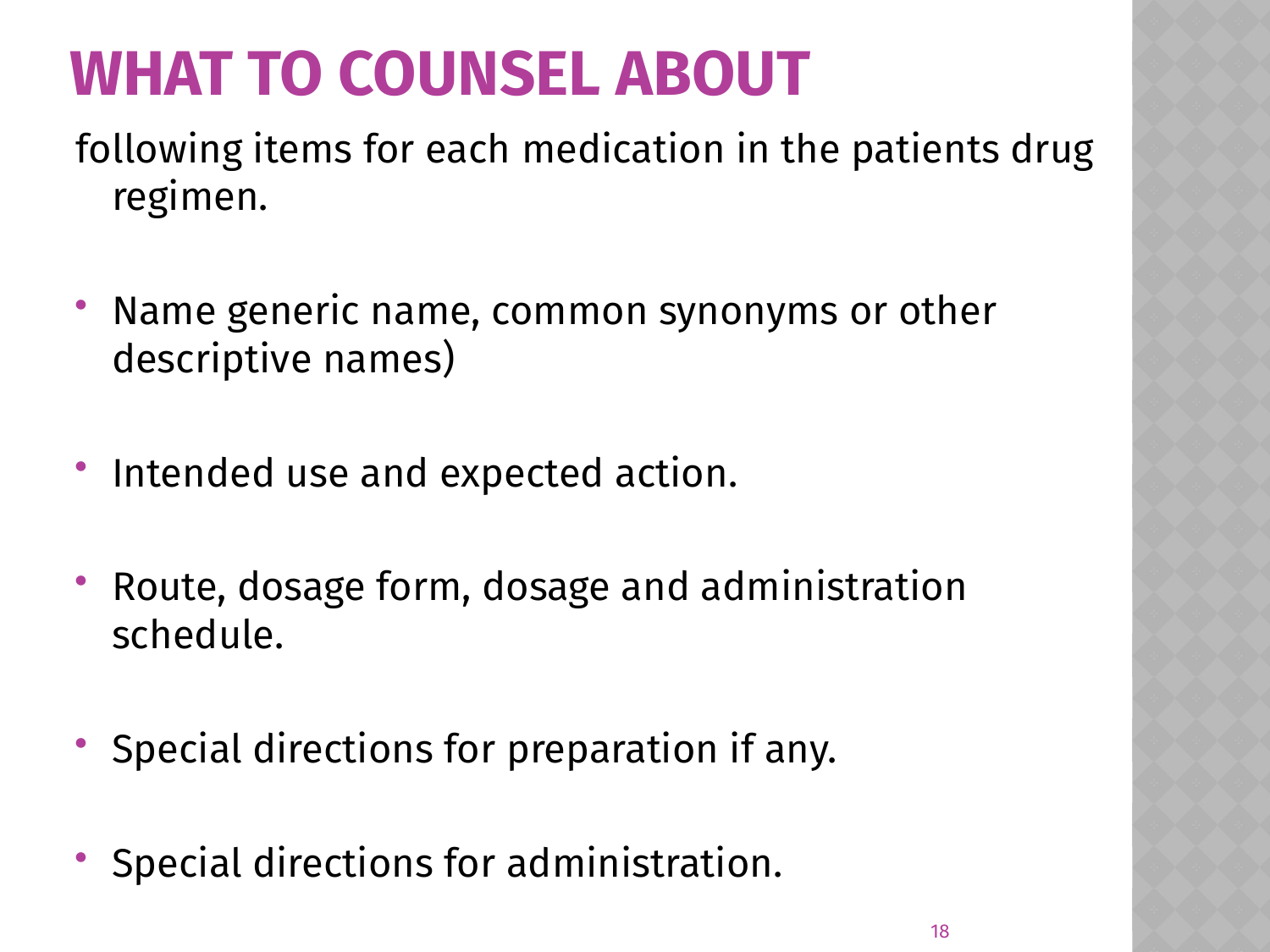

# WHAT TO COUNSEL ABOUT
following items for each medication in the patients drug regimen.

Name generic name, common synonyms or other descriptive names)

Intended use and expected action.

Route, dosage form, dosage and administration schedule.

Special directions for preparation if any.

Special directions for administration.
18